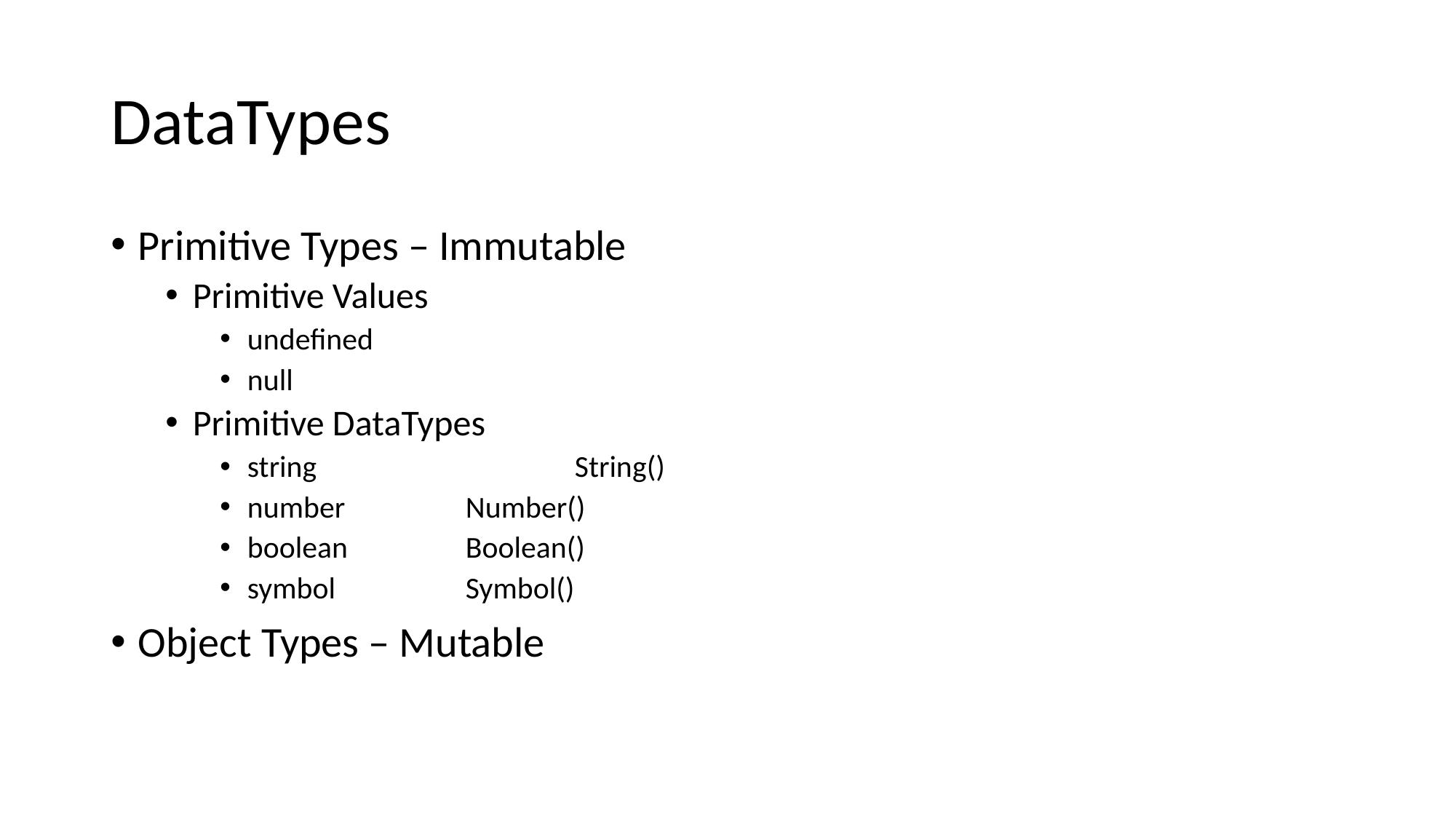

# DataTypes
Primitive Types – Immutable
Primitive Values
undefined
null
Primitive DataTypes
string			String()
number 		Number()
boolean		Boolean()
symbol		Symbol()
Object Types – Mutable